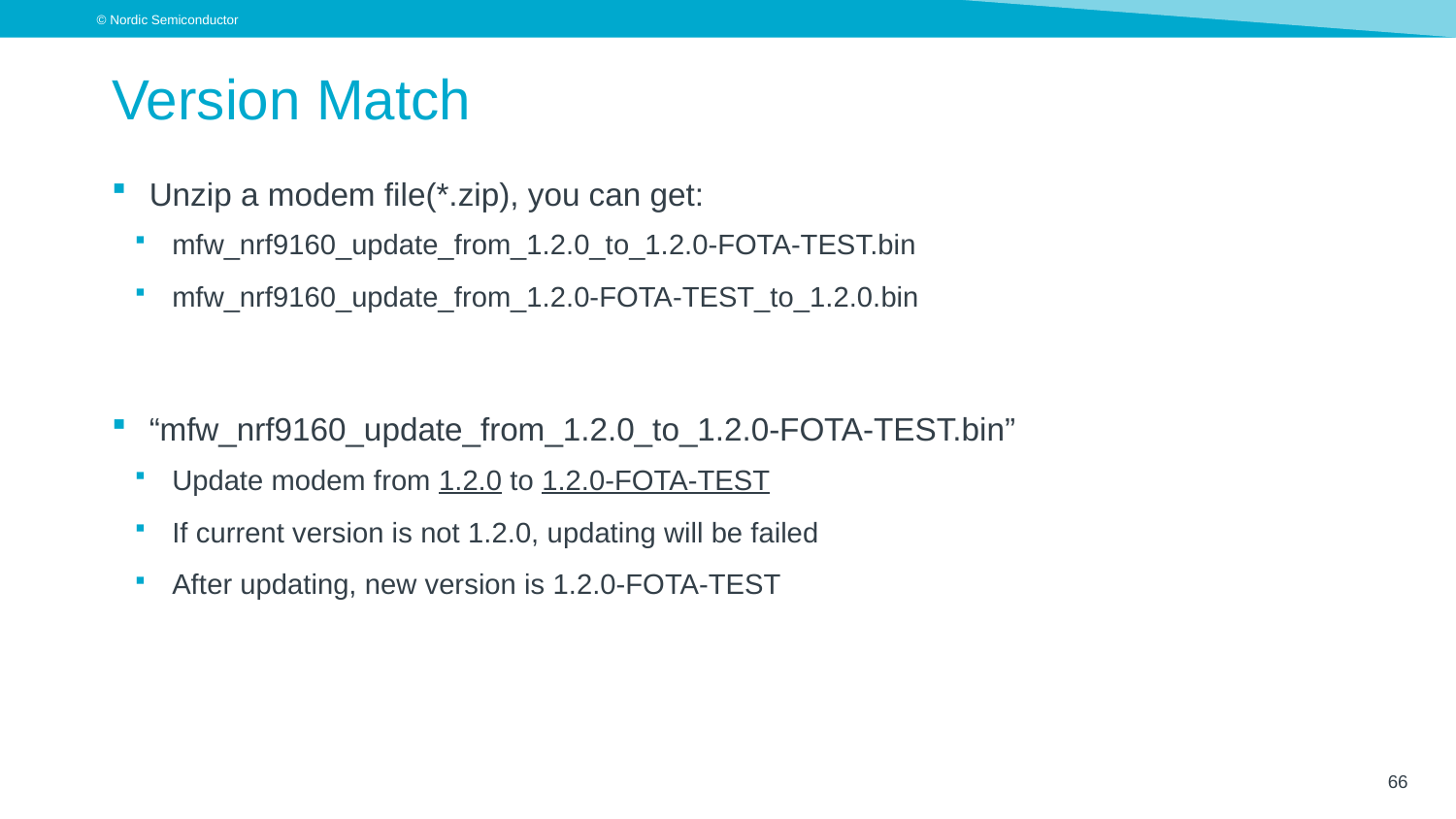

# Version Match
Unzip a modem file(*.zip), you can get:
mfw_nrf9160_update_from_1.2.0_to_1.2.0-FOTA-TEST.bin
mfw_nrf9160_update_from_1.2.0-FOTA-TEST_to_1.2.0.bin

“mfw_nrf9160_update_from_1.2.0_to_1.2.0-FOTA-TEST.bin”
Update modem from 1.2.0 to 1.2.0-FOTA-TEST
If current version is not 1.2.0, updating will be failed
After updating, new version is 1.2.0-FOTA-TEST
66